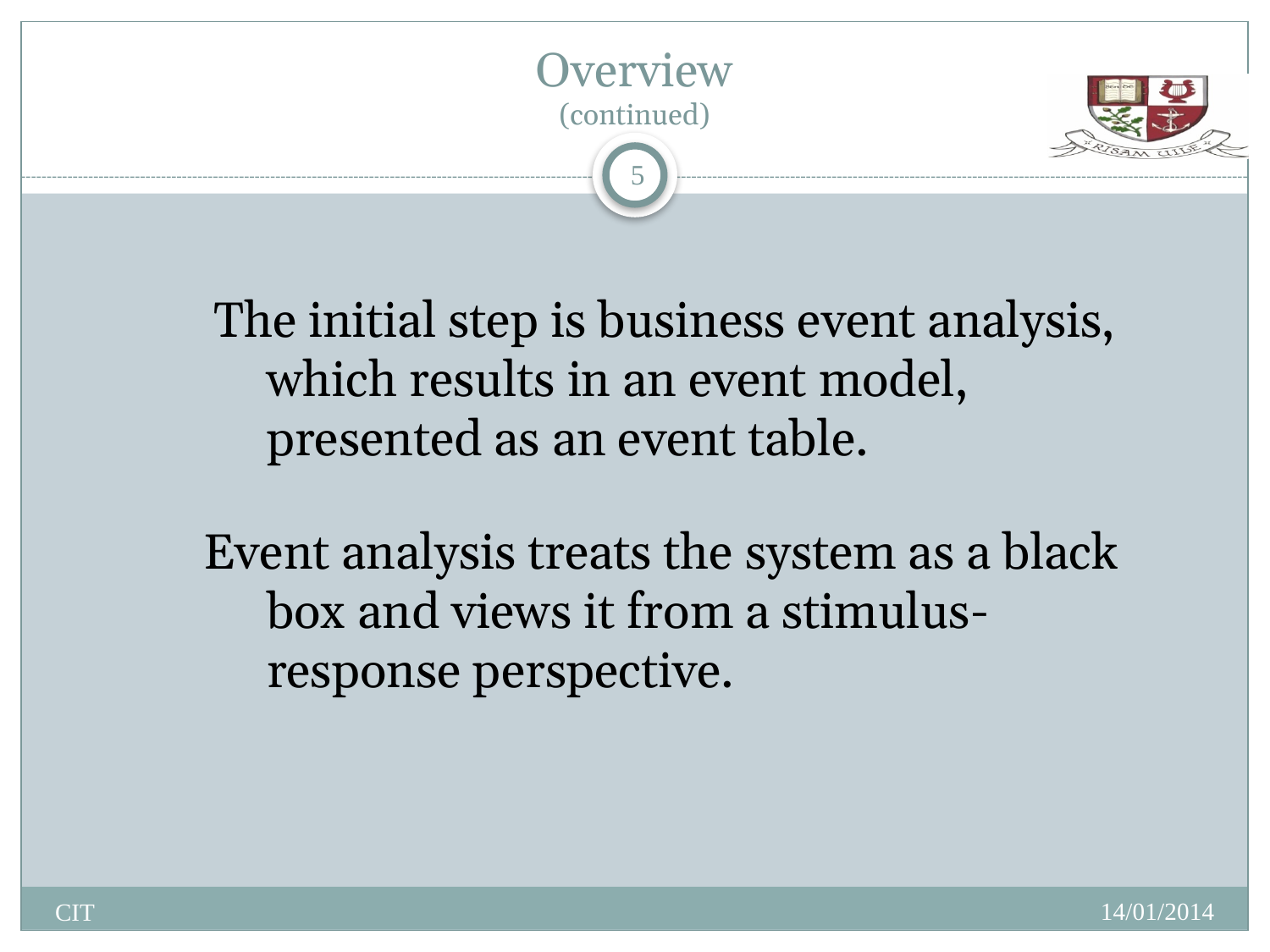

# Overview (continued)
5
 The initial step is business event analysis, which results in an event model, presented as an event table.

Event analysis treats the system as a black box and views it from a stimulus-response perspective.

14/01/2014
CIT